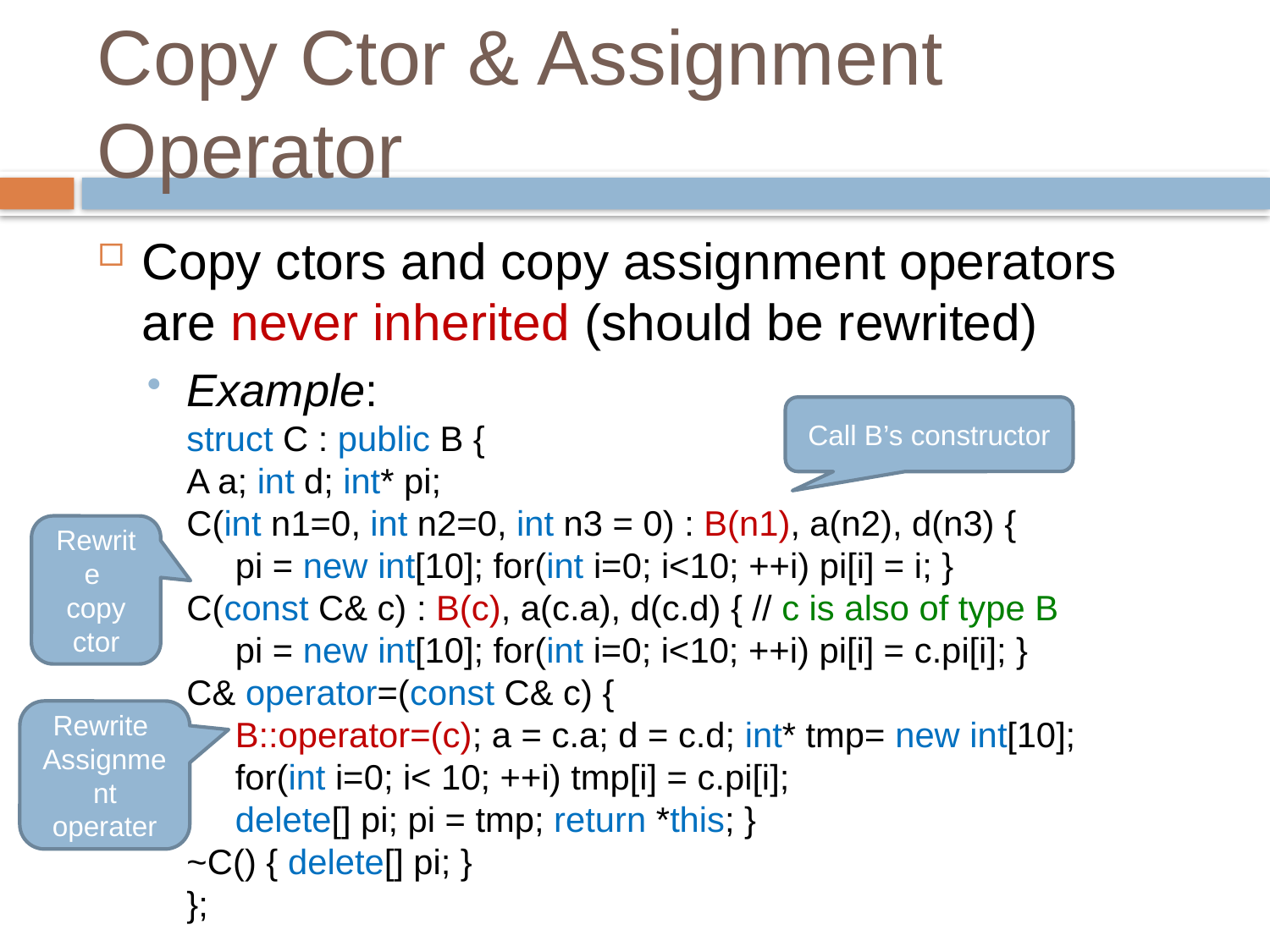

# Copy Ctor & Assignment Operator
Copy ctors and copy assignment operators are never inherited (should be rewrited)
Example:
struct C : public B {
A a; int d; int* pi;
C(int n1=0, int n2=0, int n3 = 0) : B(n1), a(n2), d(n3) {
     pi = new int[10]; for(int i=0; i<10; ++i) pi[i] = i; }
C(const C& c) : B(c), a(c.a), d(c.d) { // c is also of type B
     pi = new int[10]; for(int i=0; i<10; ++i) pi[i] = c.pi[i]; }
C& operator=(const C& c) {
     B::operator=(c); a = c.a; d = c.d; int* tmp= new int[10];
     for(int i=0; i< 10; ++i) tmp[i] = c.pi[i];
     delete[] pi; pi = tmp; return *this; }
~C() { delete[] pi; }
};
Call B’s constructor
Rewrite
copy ctor
Rewrite
Assignment operater